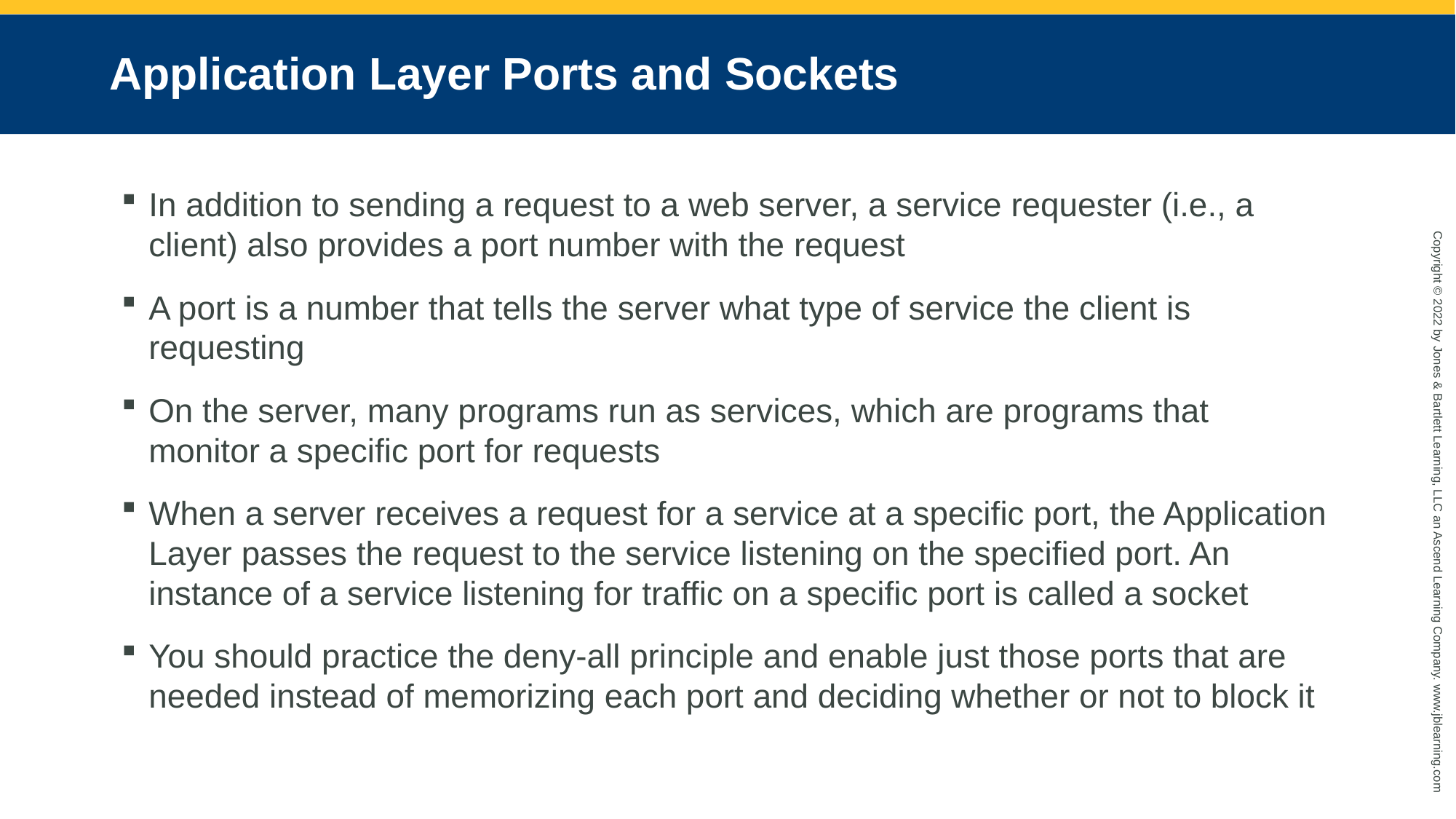

# Application Layer Ports and Sockets
In addition to sending a request to a web server, a service requester (i.e., a client) also provides a port number with the request
A port is a number that tells the server what type of service the client is requesting
On the server, many programs run as services, which are programs that monitor a specific port for requests
When a server receives a request for a service at a specific port, the Application Layer passes the request to the service listening on the specified port. An instance of a service listening for traffic on a specific port is called a socket
You should practice the deny-all principle and enable just those ports that are needed instead of memorizing each port and deciding whether or not to block it